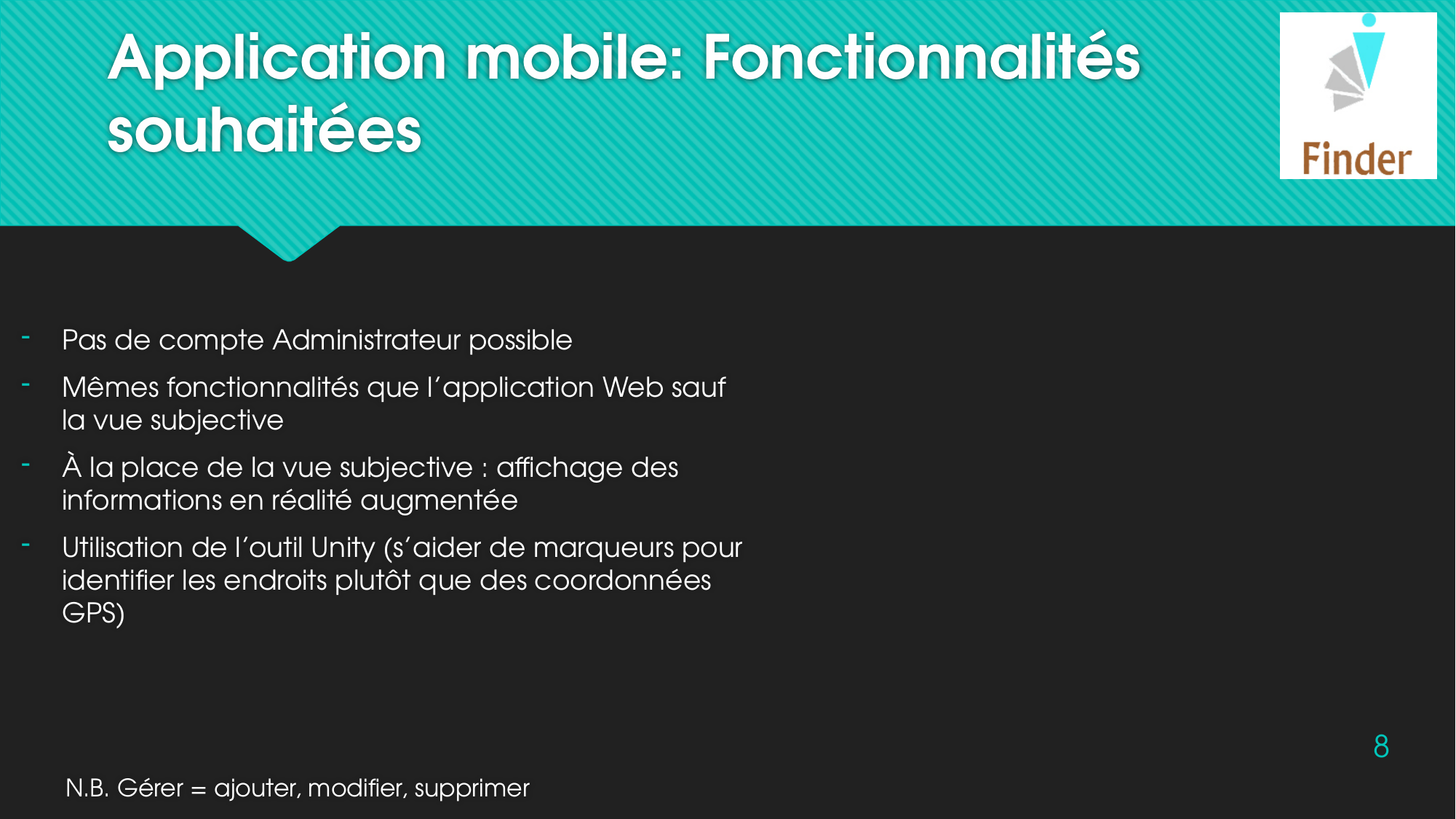

# Application mobile: Fonctionnalités souhaitées
Pas de compte Administrateur possible
Mêmes fonctionnalités que l’application Web sauf la vue subjective
À la place de la vue subjective : affichage des informations en réalité augmentée
Utilisation de l’outil Unity (s’aider de marqueurs pour identifier les endroits plutôt que des coordonnées GPS)

8
N.B. Gérer = ajouter, modifier, supprimer